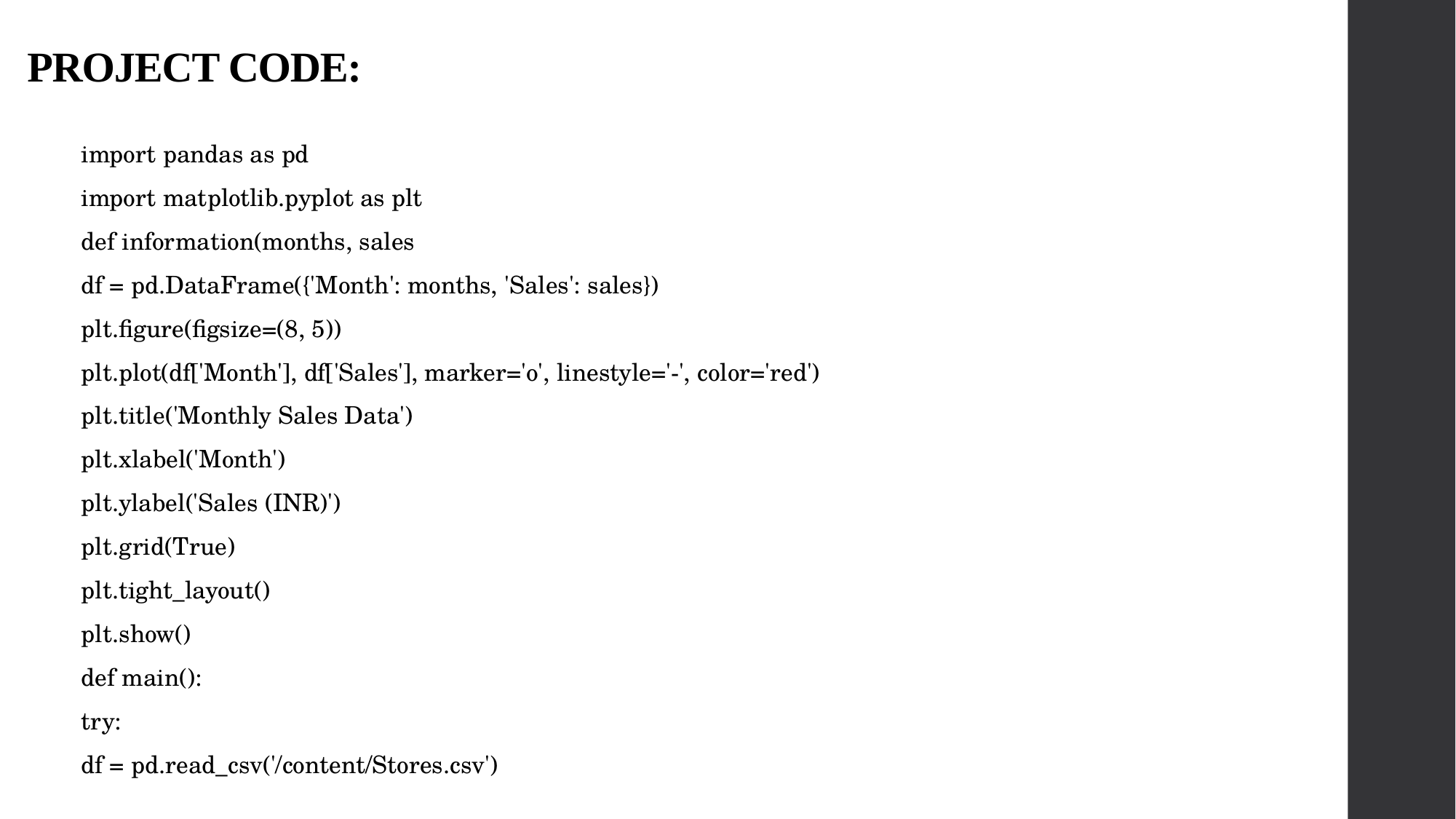

# PROJECT CODE:
import pandas as pd
import matplotlib.pyplot as plt
def information(months, sales
df = pd.DataFrame({'Month': months, 'Sales': sales})
plt.figure(figsize=(8, 5))
plt.plot(df['Month'], df['Sales'], marker='o', linestyle='-', color='red')
plt.title('Monthly Sales Data')
plt.xlabel('Month')
plt.ylabel('Sales (INR)')
plt.grid(True)
plt.tight_layout()
plt.show()
def main():
try:
df = pd.read_csv('/content/Stores.csv')